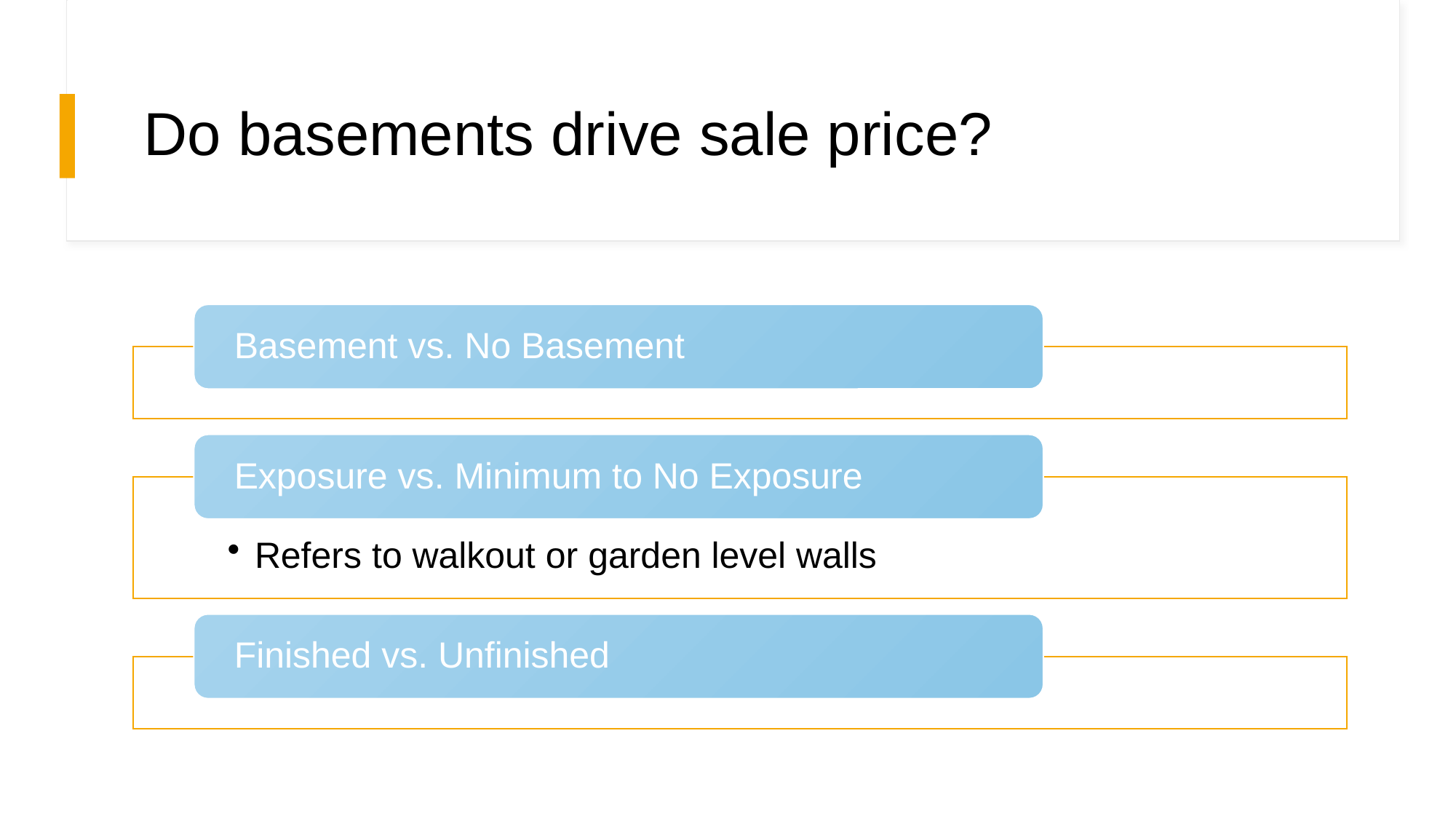

# Do basements drive sale price?
Basement vs. No Basement
Refers to walkout or garden level walls
Exposure vs. Minimum to No Exposure
Finished vs. Unfinished